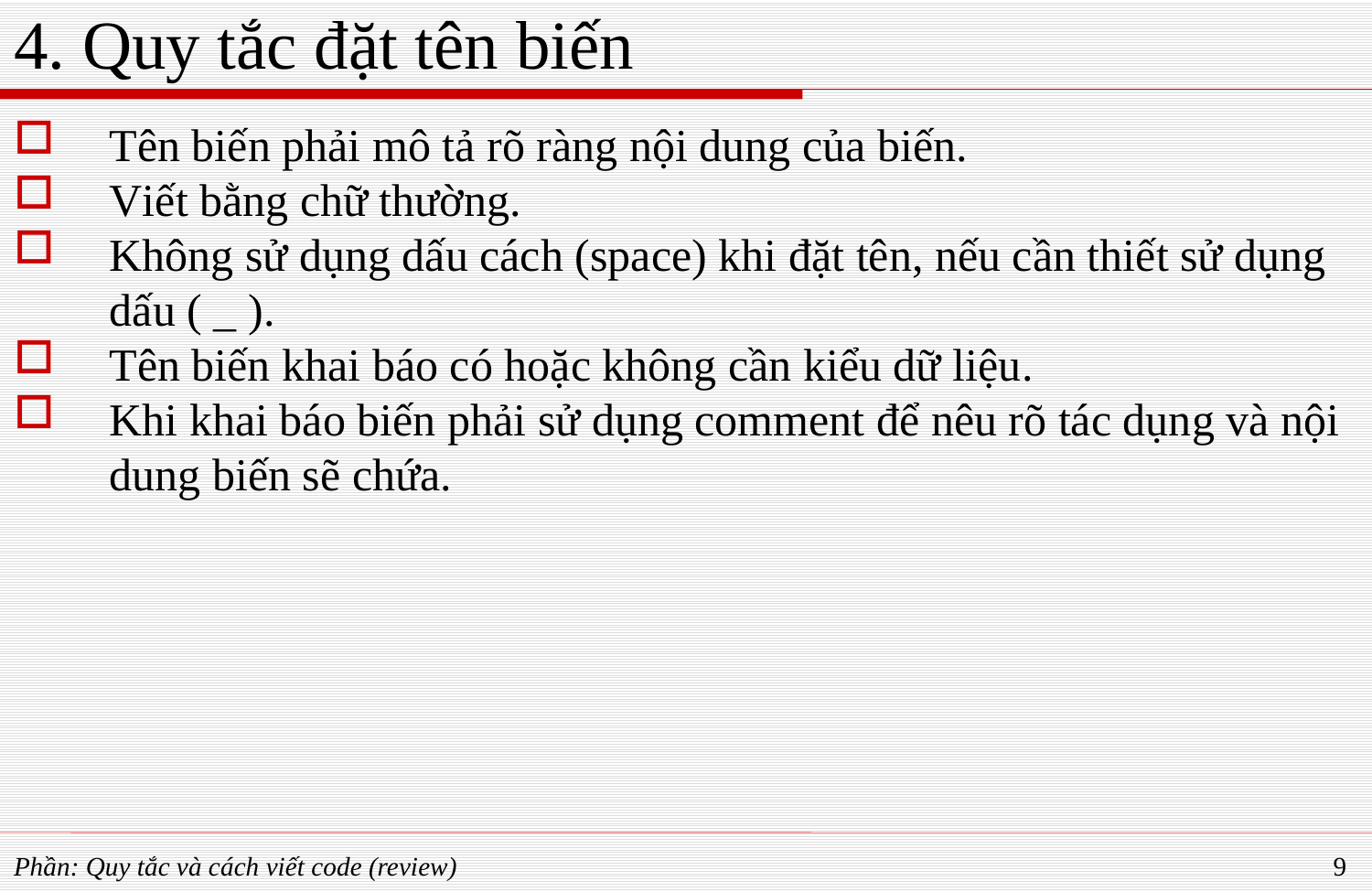

# 4. Quy tắc đặt tên biến
Tên biến phải mô tả rõ ràng nội dung của biến.
Viết bằng chữ thường.
Không sử dụng dấu cách (space) khi đặt tên, nếu cần thiết sử dụng dấu ( _ ).
Tên biến khai báo có hoặc không cần kiểu dữ liệu.
Khi khai báo biến phải sử dụng comment để nêu rõ tác dụng và nội dung biến sẽ chứa.

Phần: Quy tắc và cách viết code (review)
9